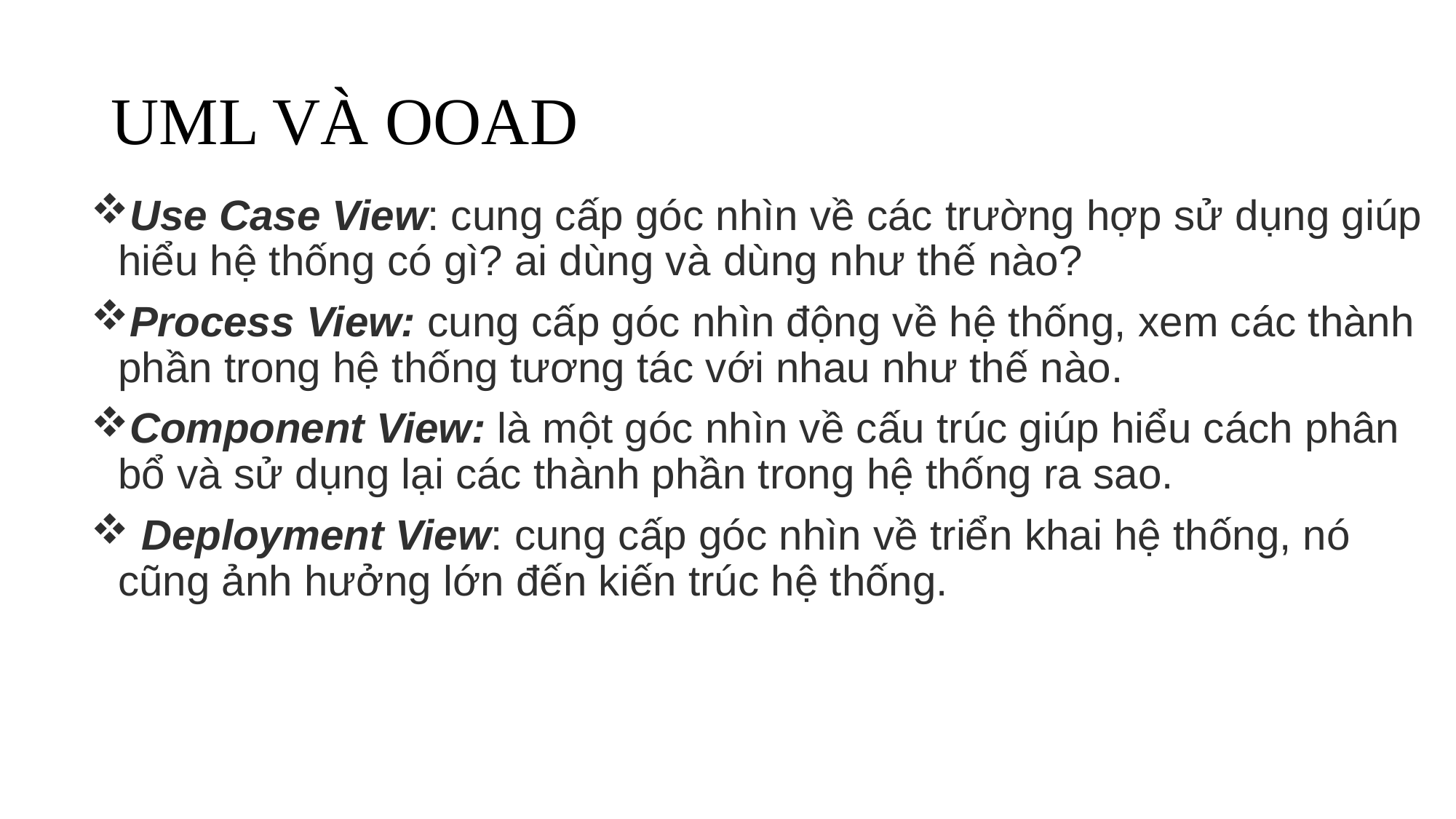

# UML VÀ OOAD
Use Case View: cung cấp góc nhìn về các trường hợp sử dụng giúp hiểu hệ thống có gì? ai dùng và dùng như thế nào?
Process View: cung cấp góc nhìn động về hệ thống, xem các thành phần trong hệ thống tương tác với nhau như thế nào.
Component View: là một góc nhìn về cấu trúc giúp hiểu cách phân bổ và sử dụng lại các thành phần trong hệ thống ra sao.
 Deployment View: cung cấp góc nhìn về triển khai hệ thống, nó cũng ảnh hưởng lớn đến kiến trúc hệ thống.